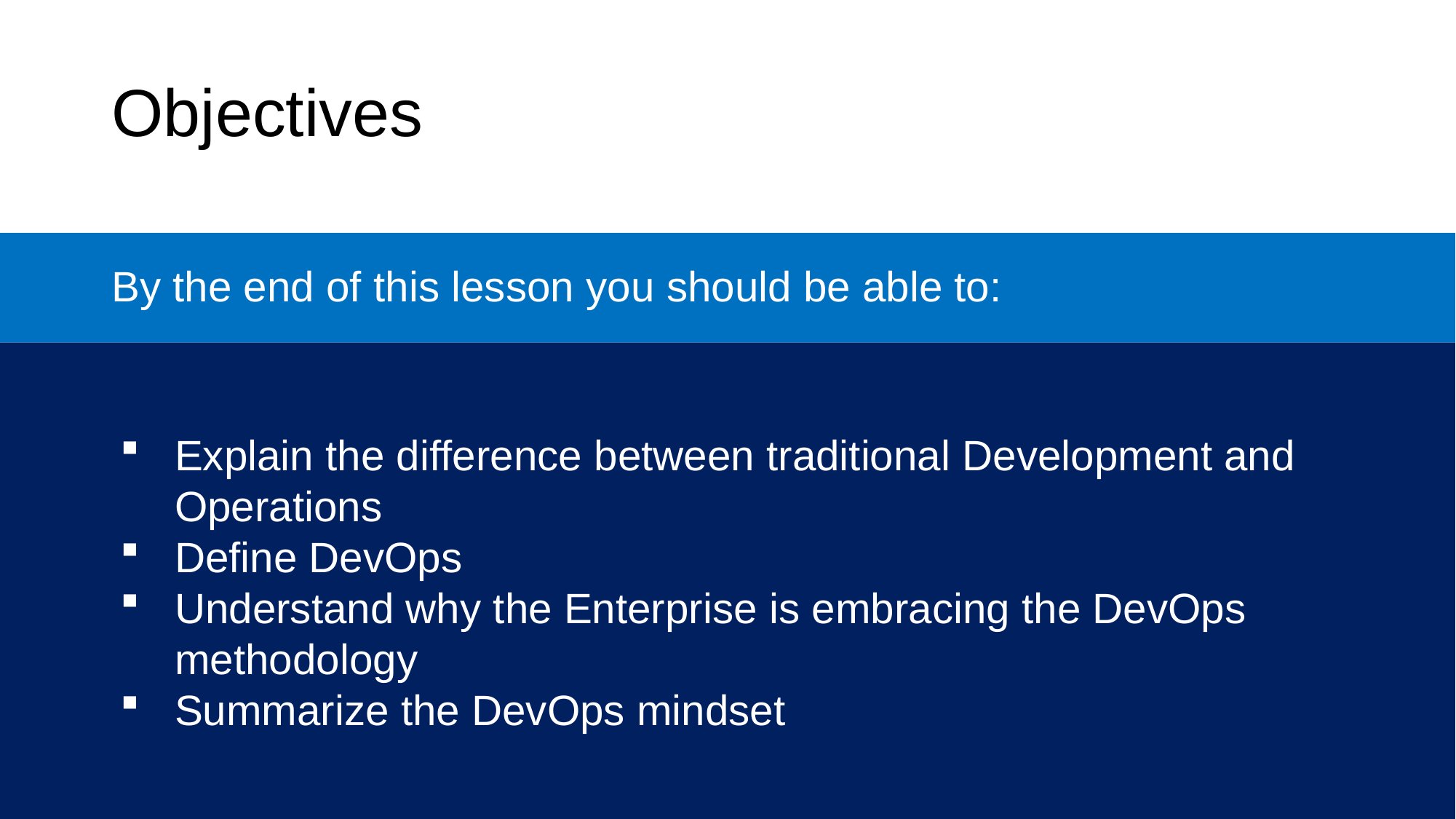

Objectives

By the end of this lesson you should be able to:
Explain the difference between traditional Development and Operations
Define DevOps
Understand why the Enterprise is embracing the DevOps methodology
Summarize the DevOps mindset